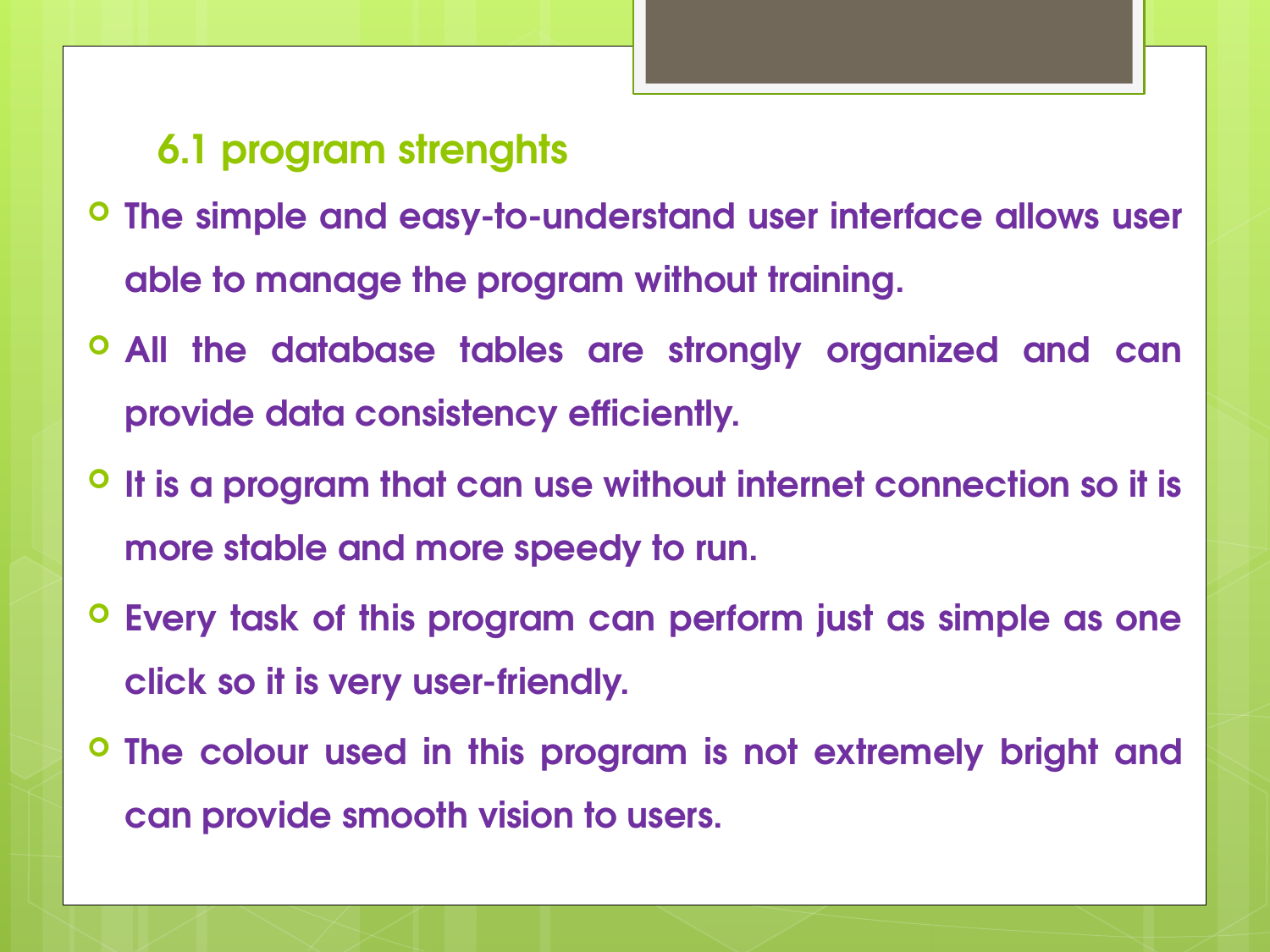

# 6.1 program strenghts
The simple and easy-to-understand user interface allows user able to manage the program without training.
All the database tables are strongly organized and can provide data consistency efficiently.
It is a program that can use without internet connection so it is more stable and more speedy to run.
Every task of this program can perform just as simple as one click so it is very user-friendly.
The colour used in this program is not extremely bright and can provide smooth vision to users.